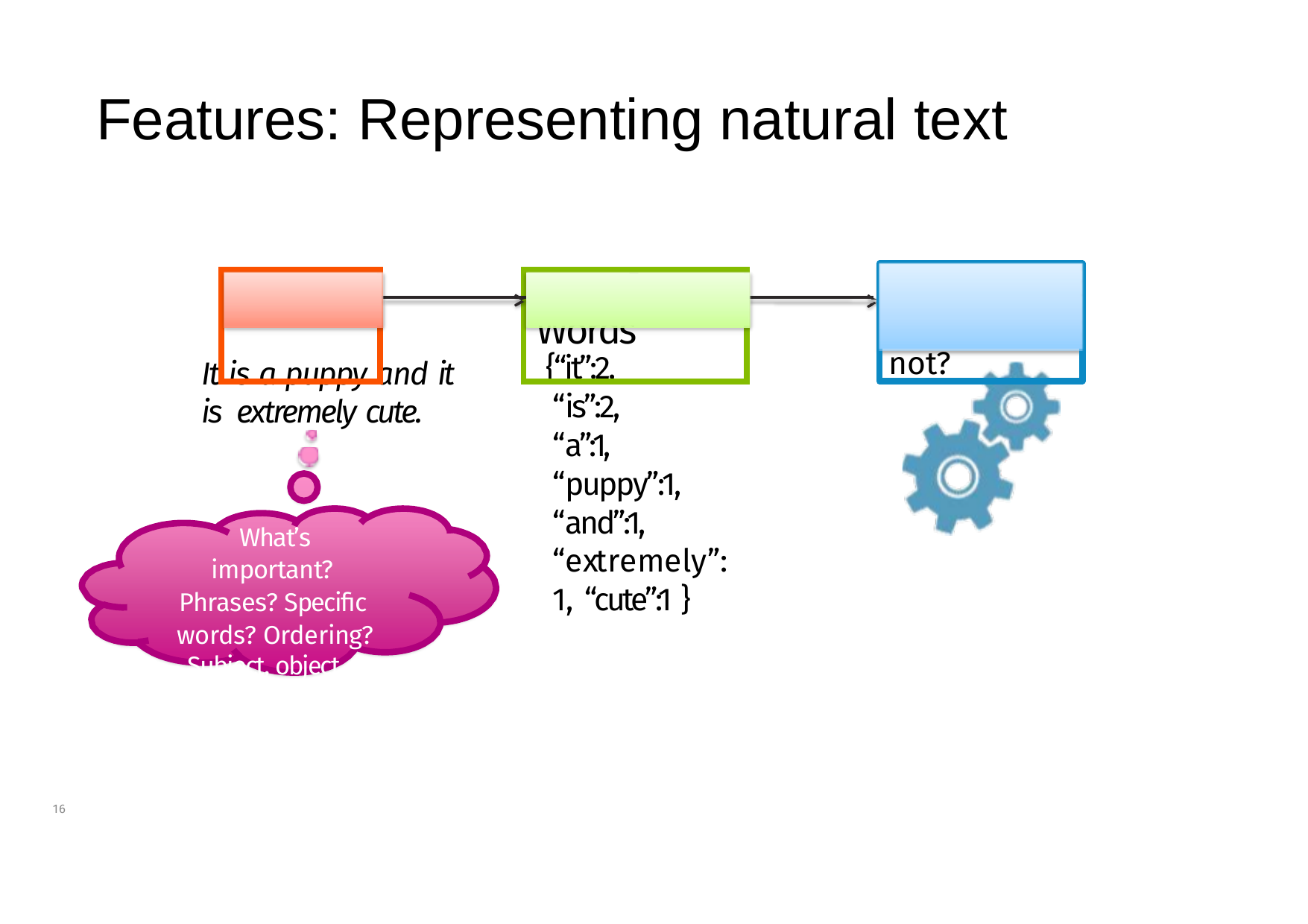

# Features: Representing natural text

Classify:  puppy or not?

| Raw Text |  | Bag of Words |  |
| --- | --- | --- | --- |
|  |  |  |  |

{“it”:2,
“is”:2,
“a”:1,
“puppy”:1,
“and”:1,  “extremely”:1,  “cute”:1 }
It is a puppy and it is  extremely cute.

What’s important?  Phrases? Specific  words? Ordering?
Subject, object, verb?

16